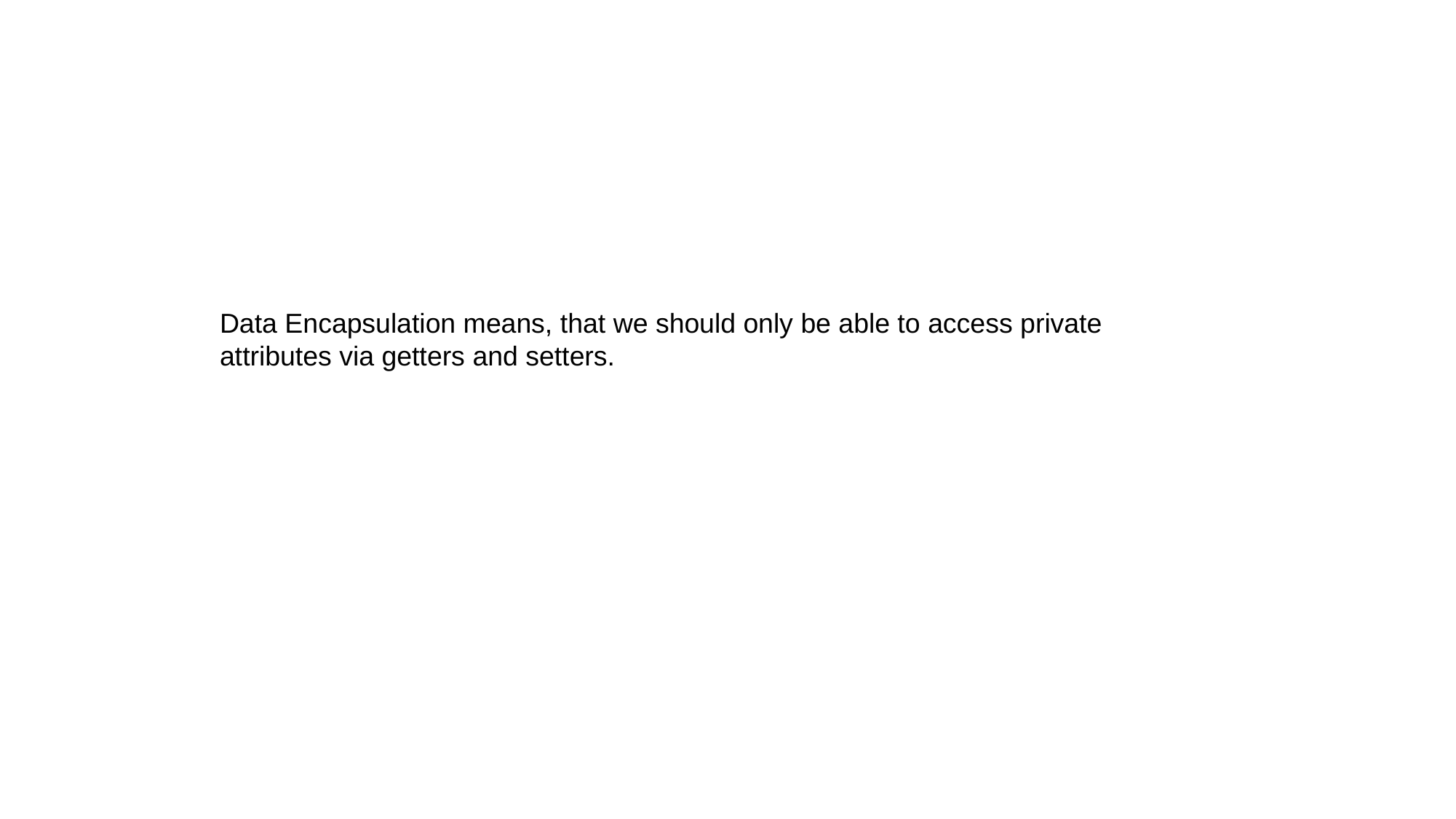

Data Encapsulation means, that we should only be able to access private attributes via getters and setters.